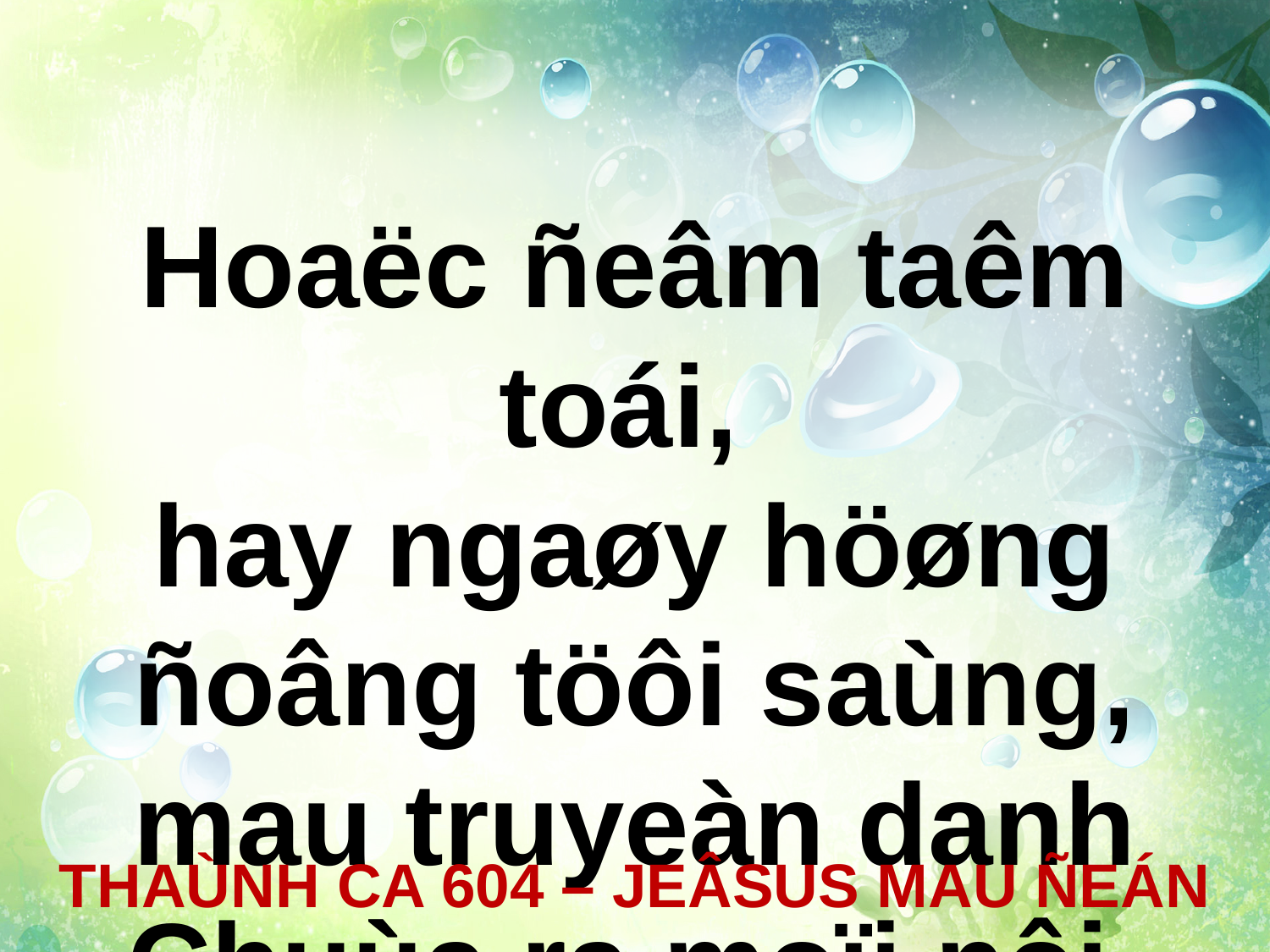

Hoaëc ñeâm taêm toái,
hay ngaøy höøng ñoâng töôi saùng, mau truyeàn danh Chuùa ra moïi nôi.
THAÙNH CA 604 – JEÂSUS MAU ÑEÁN